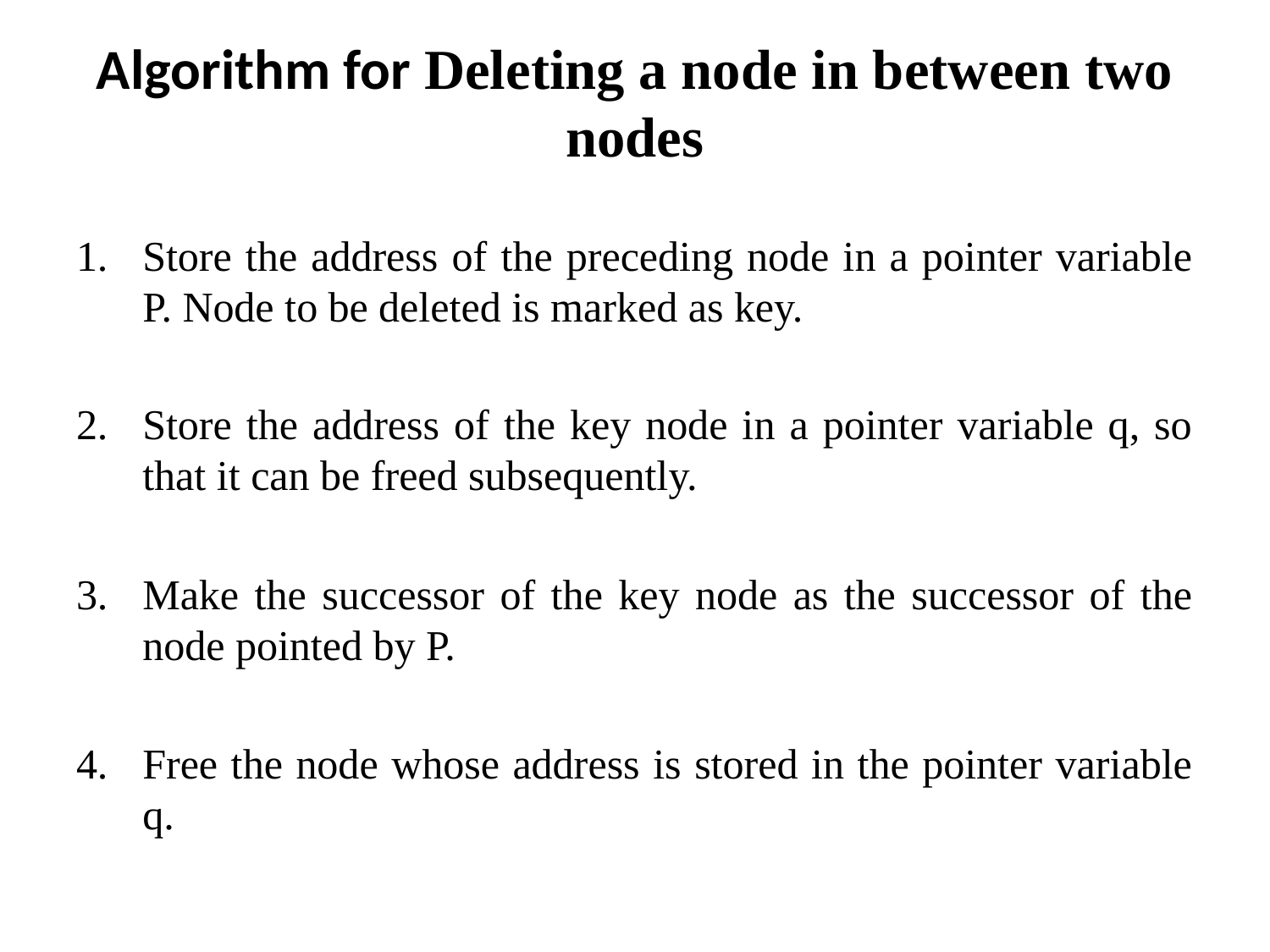

# Algorithm for Deleting a node in between two nodes
Store the address of the preceding node in a pointer variable P. Node to be deleted is marked as key.

Store the address of the key node in a pointer variable q, so that it can be freed subsequently.

Make the successor of the key node as the successor of the node pointed by P.

Free the node whose address is stored in the pointer variable q.